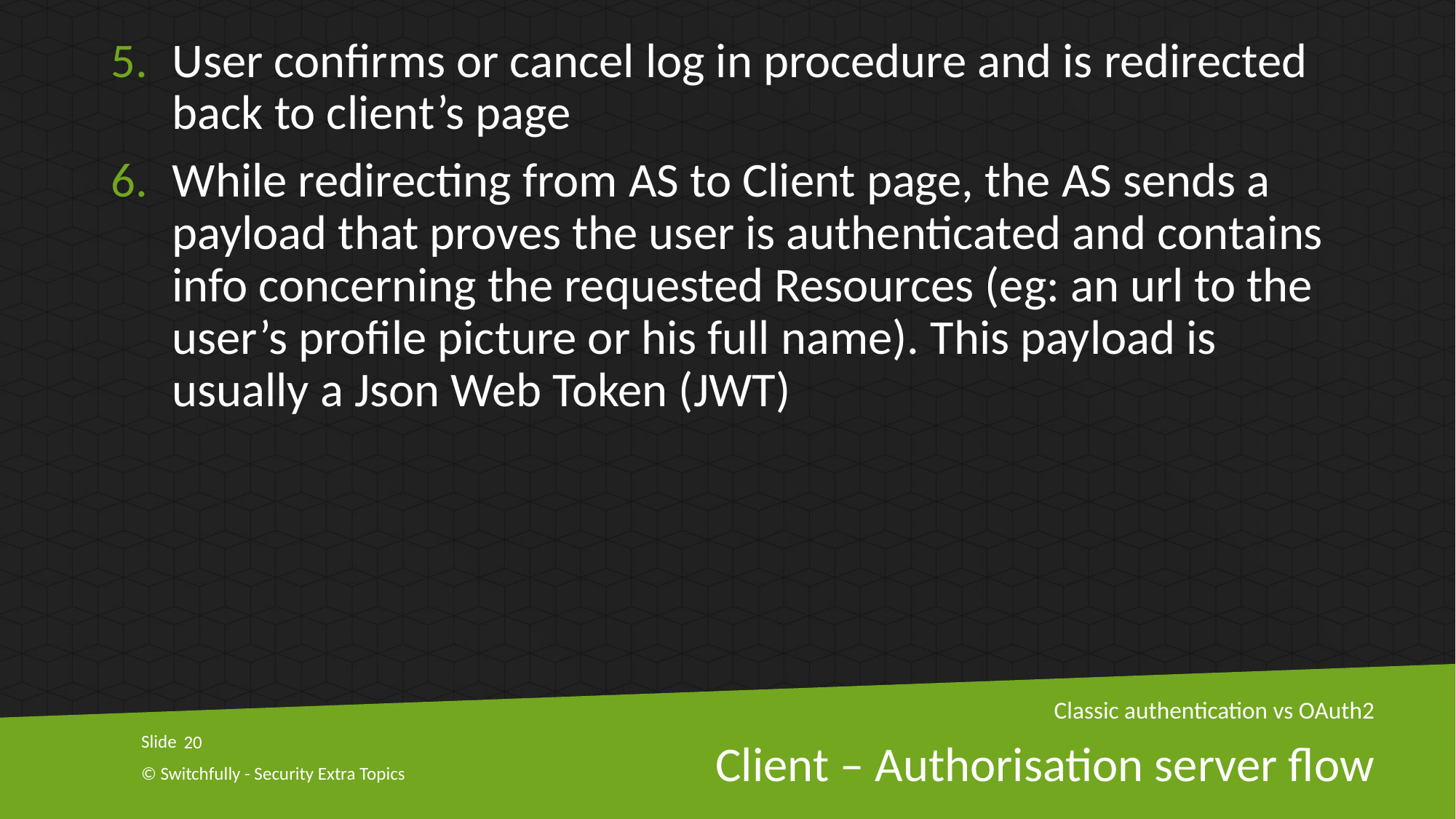

User confirms or cancel log in procedure and is redirected back to client’s page
While redirecting from AS to Client page, the AS sends a payload that proves the user is authenticated and contains info concerning the requested Resources (eg: an url to the user’s profile picture or his full name). This payload is usually a Json Web Token (JWT)
Classic authentication vs OAuth2

20
# Client – Authorisation server flow
© Switchfully - Security Extra Topics